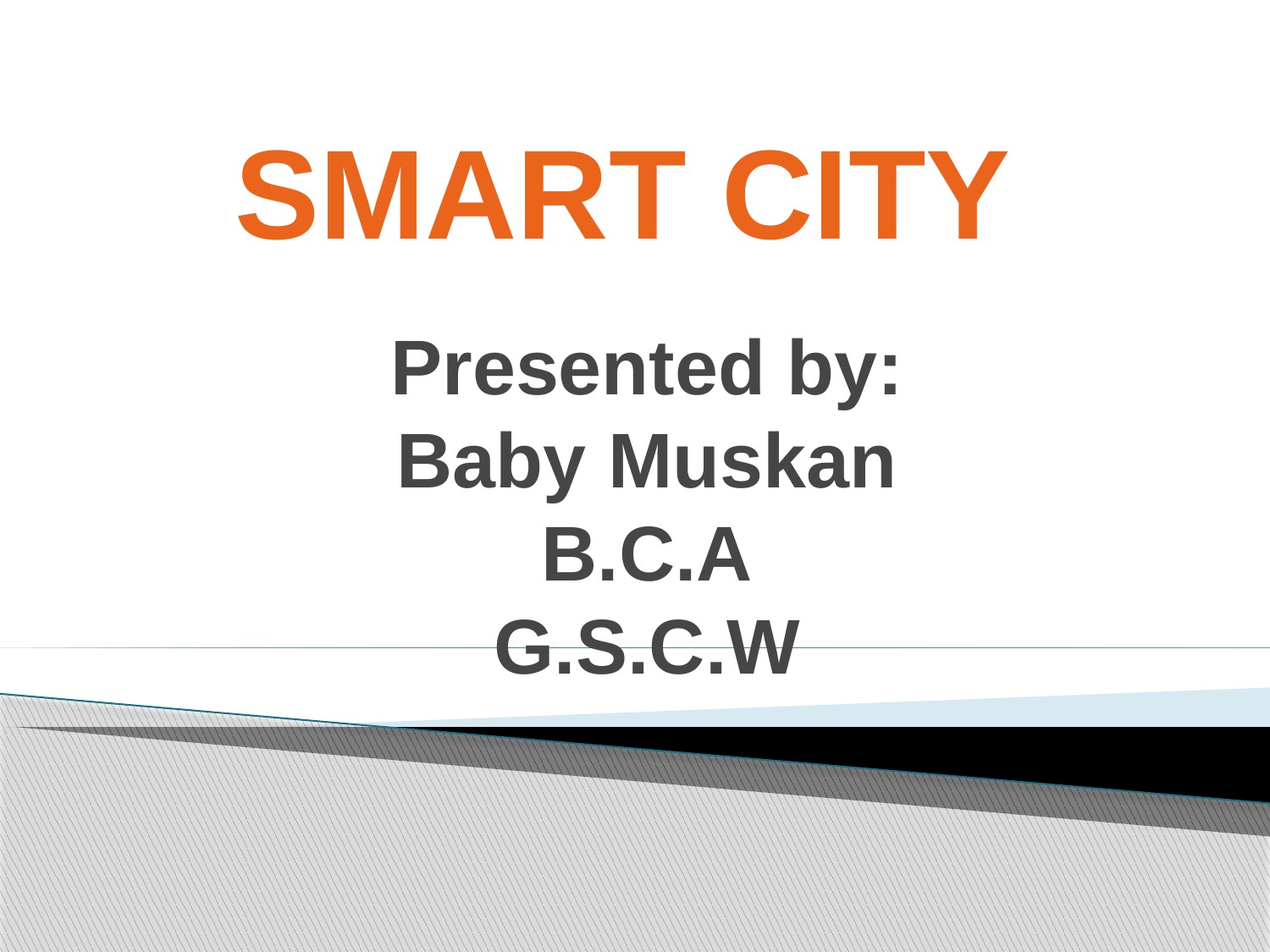

# Presented by: Baby Muskan B.C.A G.S.C.W
SMART CITY